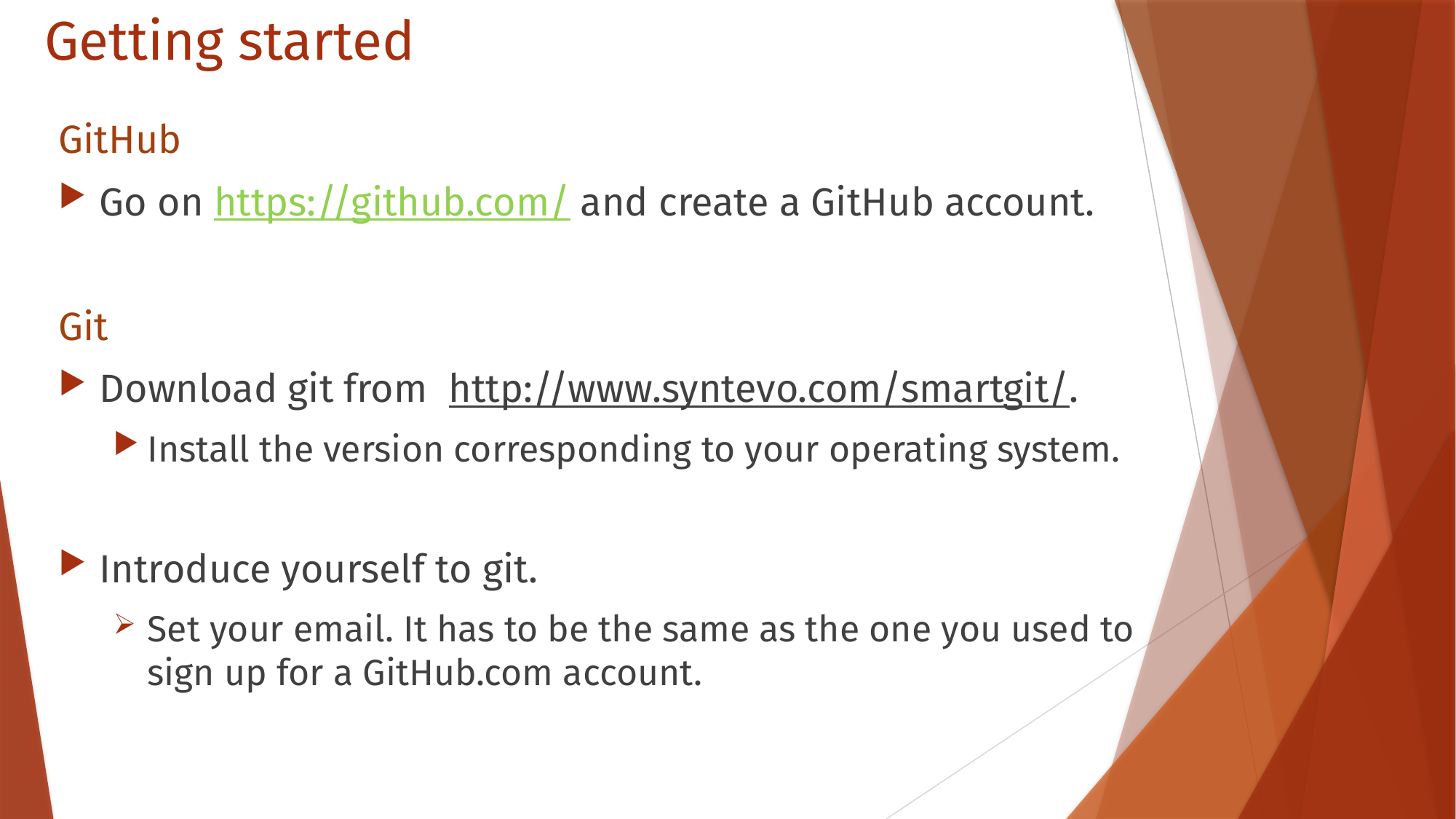

# Getting started
GitHub
Go on https://github.com/ and create a GitHub account.

Git
Download git from  http://www.syntevo.com/smartgit/.
Install the version corresponding to your operating system.

Introduce yourself to git.
Set your email. It has to be the same as the one you used to sign up for a GitHub.com account.